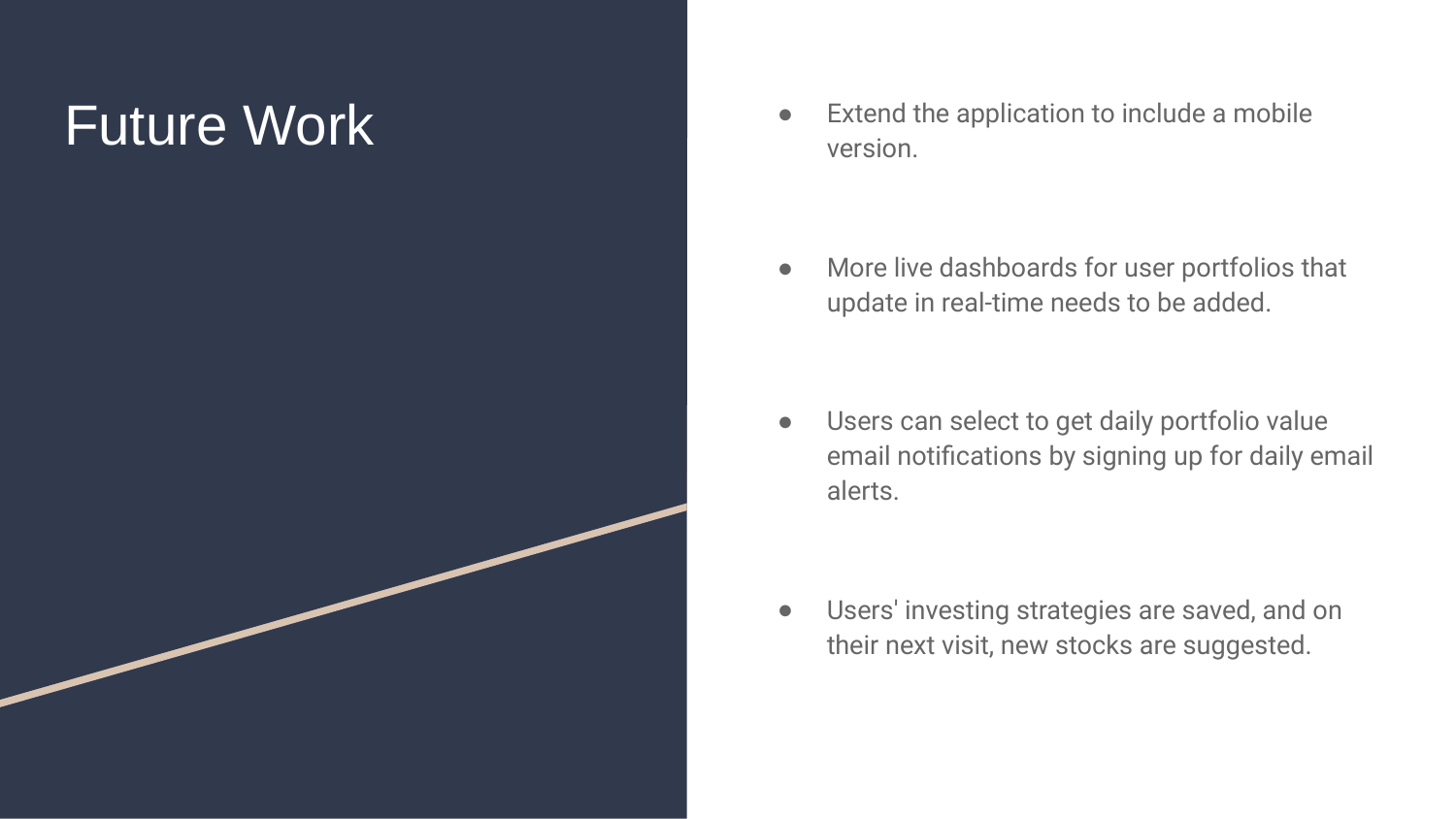

# Future Work
Extend the application to include a mobile version.

More live dashboards for user portfolios that update in real-time needs to be added.

Users can select to get daily portfolio value email notifications by signing up for daily email alerts.

Users' investing strategies are saved, and on their next visit, new stocks are suggested.